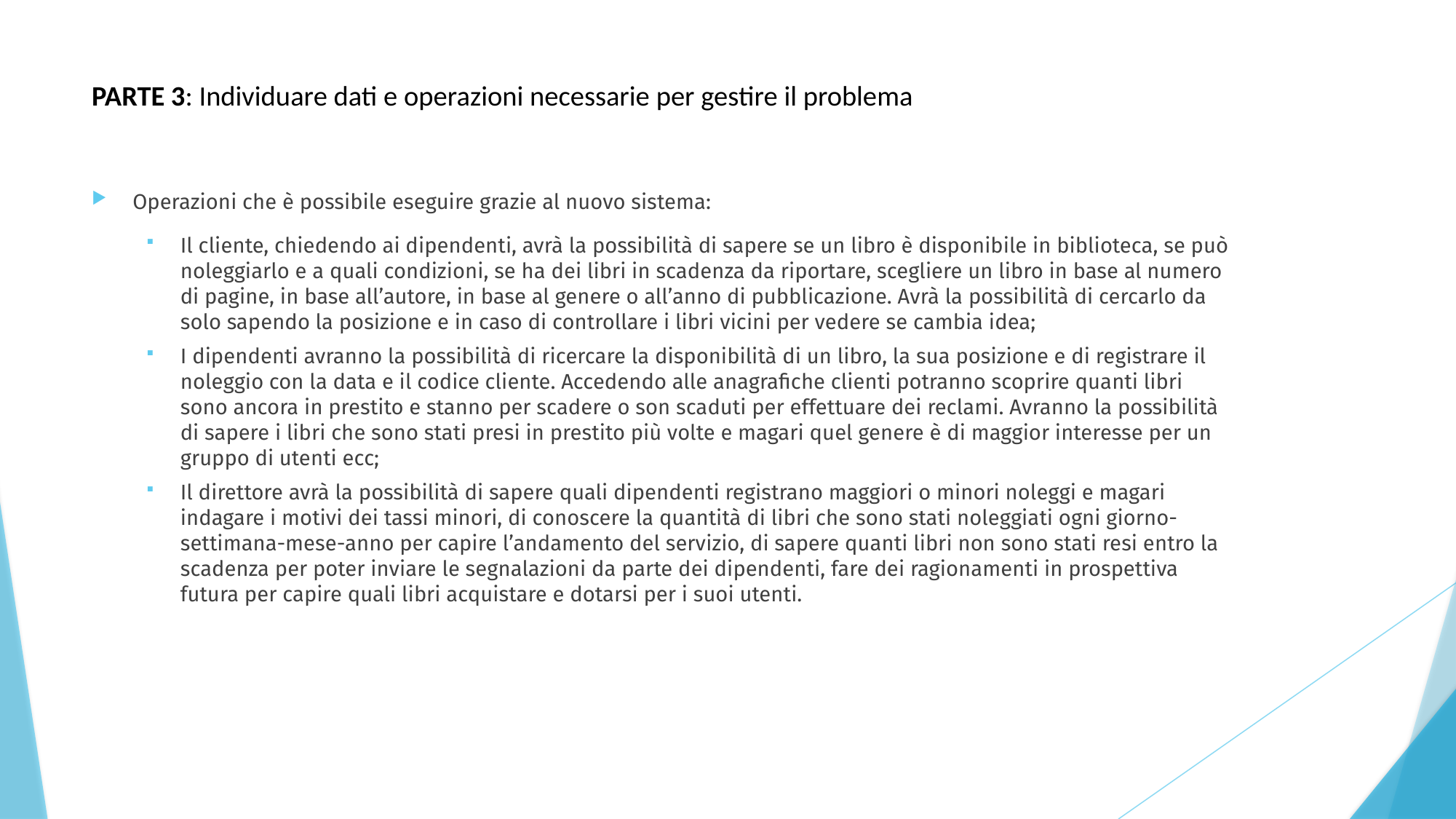

# PARTE 3: Individuare dati e operazioni necessarie per gestire il problema
Operazioni che è possibile eseguire grazie al nuovo sistema:
Il cliente, chiedendo ai dipendenti, avrà la possibilità di sapere se un libro è disponibile in biblioteca, se può noleggiarlo e a quali condizioni, se ha dei libri in scadenza da riportare, scegliere un libro in base al numero di pagine, in base all’autore, in base al genere o all’anno di pubblicazione. Avrà la possibilità di cercarlo da solo sapendo la posizione e in caso di controllare i libri vicini per vedere se cambia idea;
I dipendenti avranno la possibilità di ricercare la disponibilità di un libro, la sua posizione e di registrare il noleggio con la data e il codice cliente. Accedendo alle anagrafiche clienti potranno scoprire quanti libri sono ancora in prestito e stanno per scadere o son scaduti per effettuare dei reclami. Avranno la possibilità di sapere i libri che sono stati presi in prestito più volte e magari quel genere è di maggior interesse per un gruppo di utenti ecc;
Il direttore avrà la possibilità di sapere quali dipendenti registrano maggiori o minori noleggi e magari indagare i motivi dei tassi minori, di conoscere la quantità di libri che sono stati noleggiati ogni giorno-settimana-mese-anno per capire l’andamento del servizio, di sapere quanti libri non sono stati resi entro la scadenza per poter inviare le segnalazioni da parte dei dipendenti, fare dei ragionamenti in prospettiva futura per capire quali libri acquistare e dotarsi per i suoi utenti.